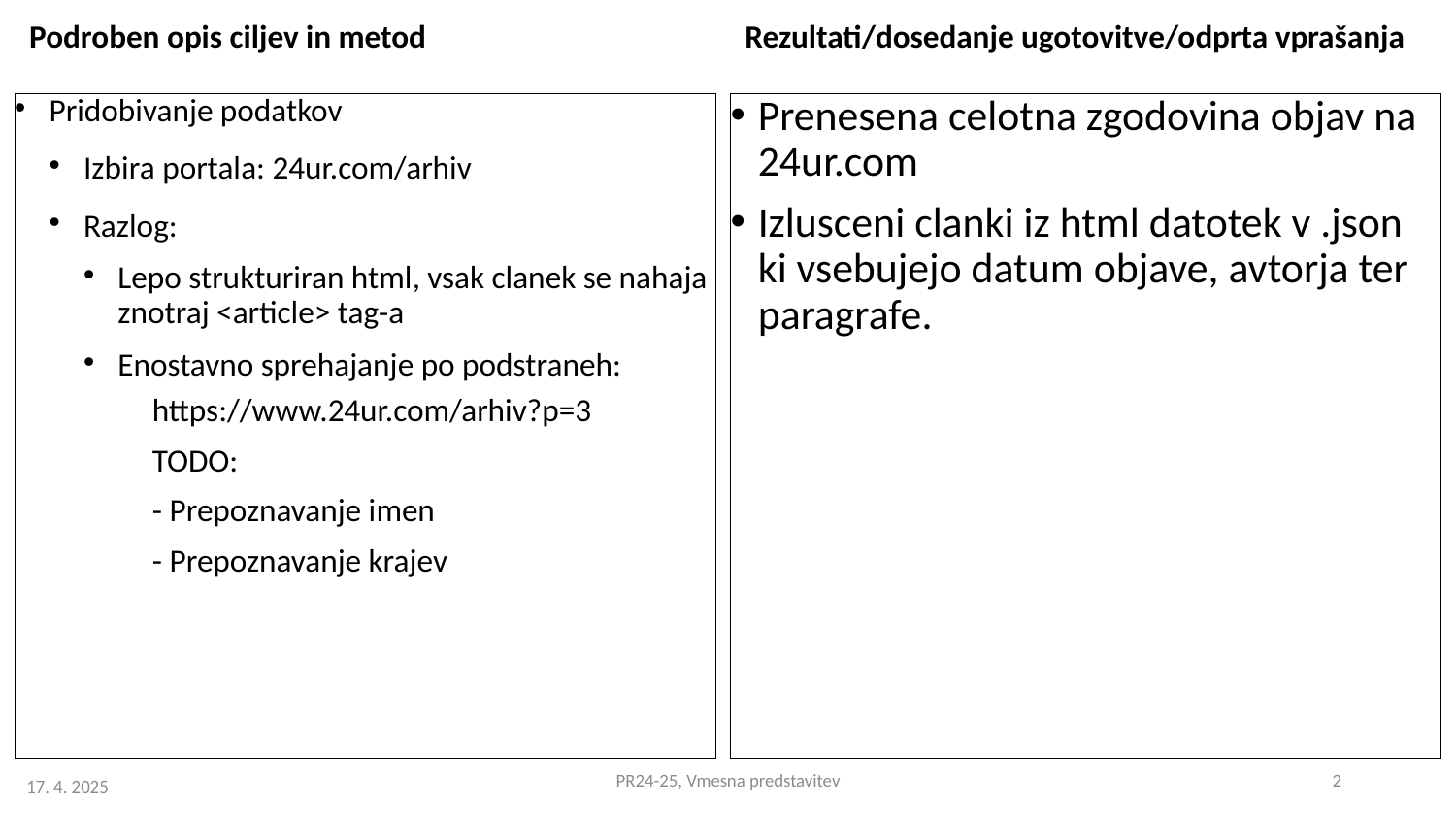

Podroben opis ciljev in metod
Rezultati/dosedanje ugotovitve/odprta vprašanja
# Pridobivanje podatkov
Izbira portala: 24ur.com/arhiv
Razlog:
Lepo strukturiran html, vsak clanek se nahaja znotraj <article> tag-a
Enostavno sprehajanje po podstraneh:
https://www.24ur.com/arhiv?p=3
TODO:
- Prepoznavanje imen
- Prepoznavanje krajev
Prenesena celotna zgodovina objav na 24ur.com
Izlusceni clanki iz html datotek v .json  ki vsebujejo datum objave, avtorja ter paragrafe.

PR24-25, Vmesna predstavitev
2
17. 4. 2025